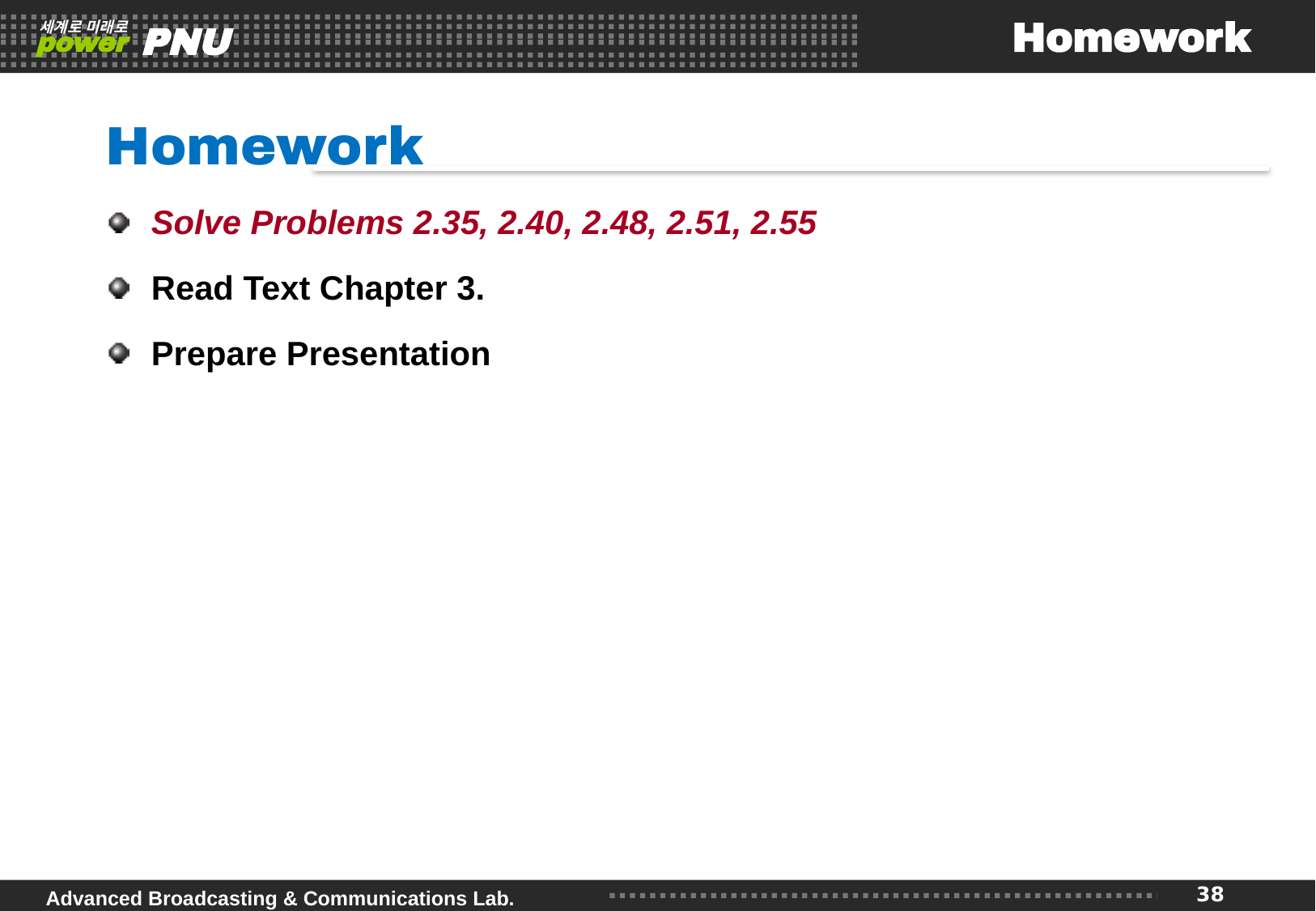

# Homework
Homework
Solve Problems 2.35, 2.40, 2.48, 2.51, 2.55
Read Text Chapter 3.
Prepare Presentation